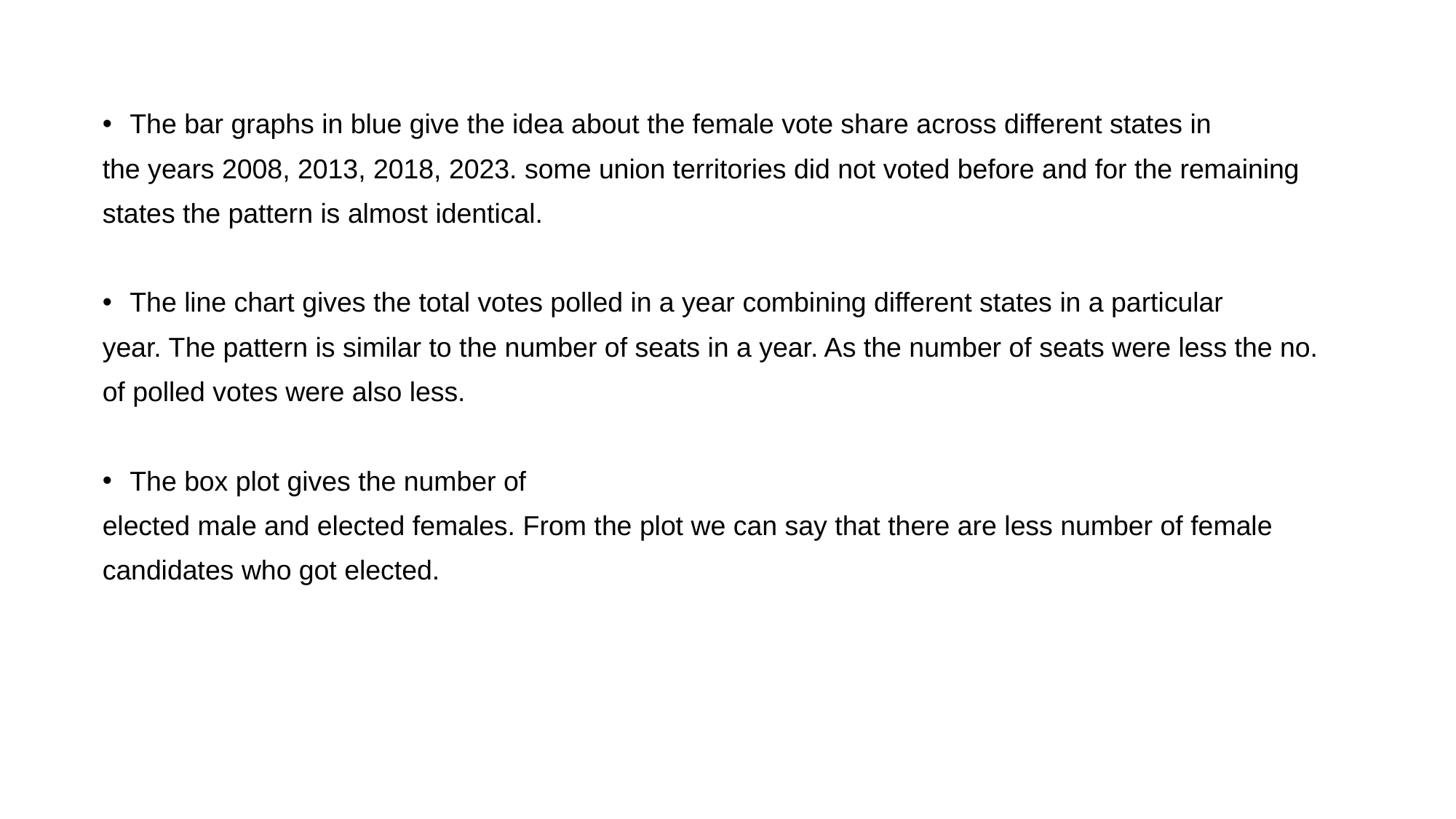

The bar graphs in blue give the idea about the female vote share across different states in
the years 2008, 2013, 2018, 2023. some union territories did not voted before and for the remaining
states the pattern is almost identical.

The line chart gives the total votes polled in a year combining different states in a particular
year. The pattern is similar to the number of seats in a year. As the number of seats were less the no.
of polled votes were also less.

The box plot gives the number of
elected male and elected females. From the plot we can say that there are less number of female
candidates who got elected.